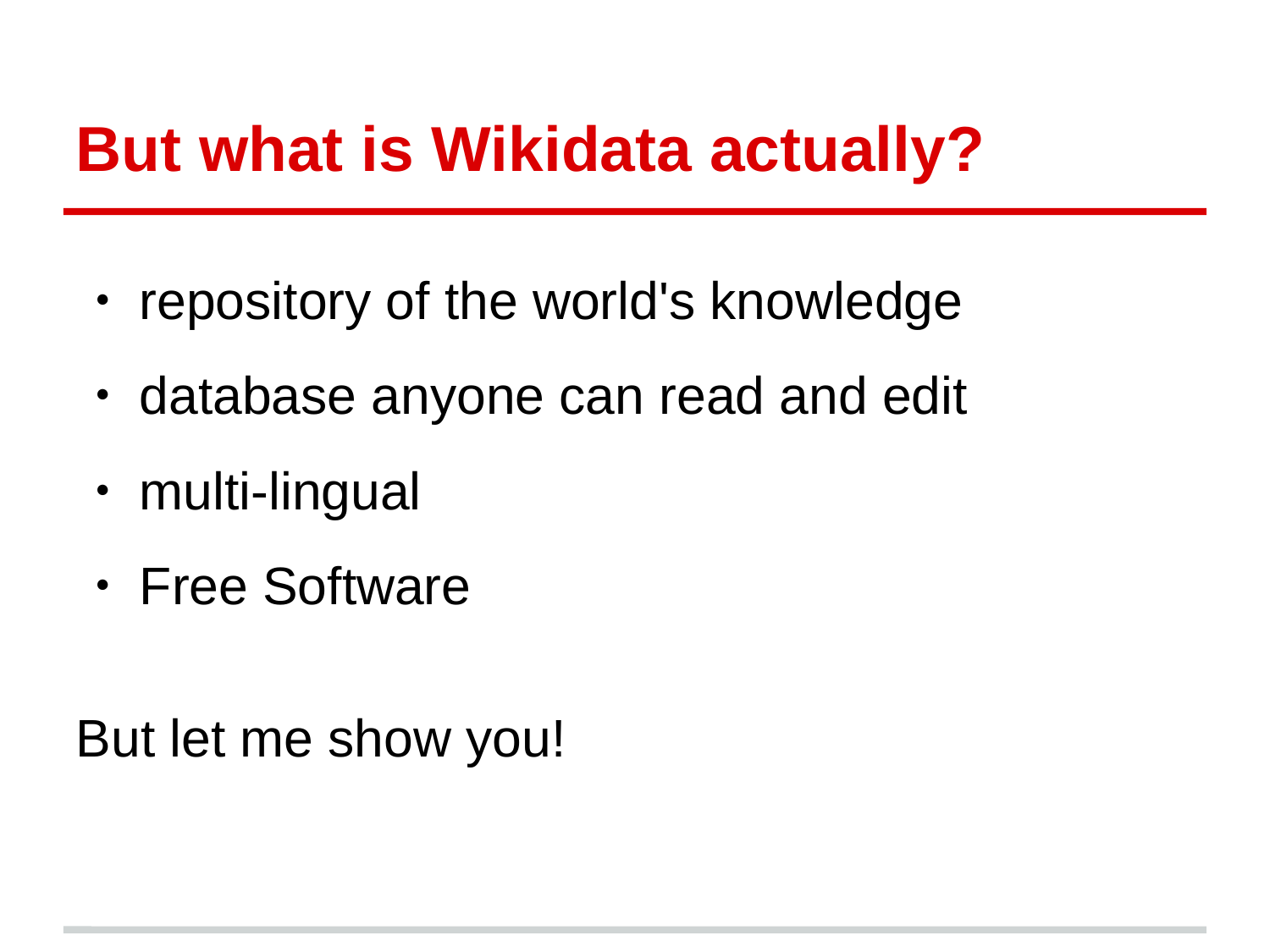

But what is Wikidata actually?
repository of the world's knowledge
database anyone can read and edit
multi-lingual
Free Software

But let me show you!